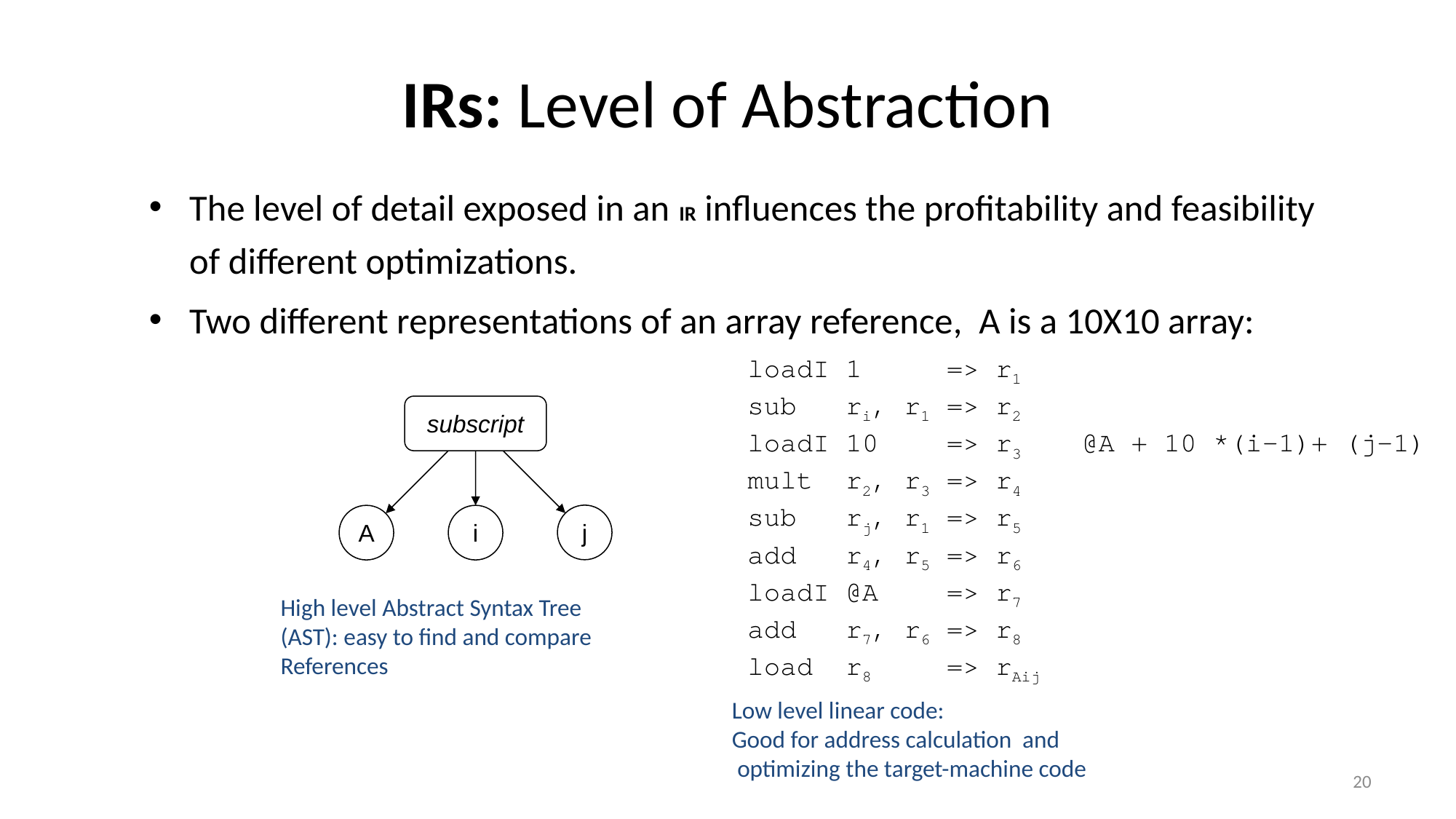

# IRs: Level of Abstraction
The level of detail exposed in an IR influences the profitability and feasibility of different optimizations.
Two different representations of an array reference,  A is a 10X10 array:
loadI 1      => r1
sub   ri, r1 => r2
loadI 10     => r3
mult  r2, r3 => r4
sub   rj, r1 => r5
add   r4, r5 => r6
loadI @A     => r7
add   r7, r6 => r8
load  r8     => rAij
subscript
j
A
i
@A + 10 *(i-1)+ (j-1)
High level Abstract Syntax Tree (AST): easy to find and compare
References
Low level linear code:
Good for address calculation  and
 optimizing the target-machine code
20